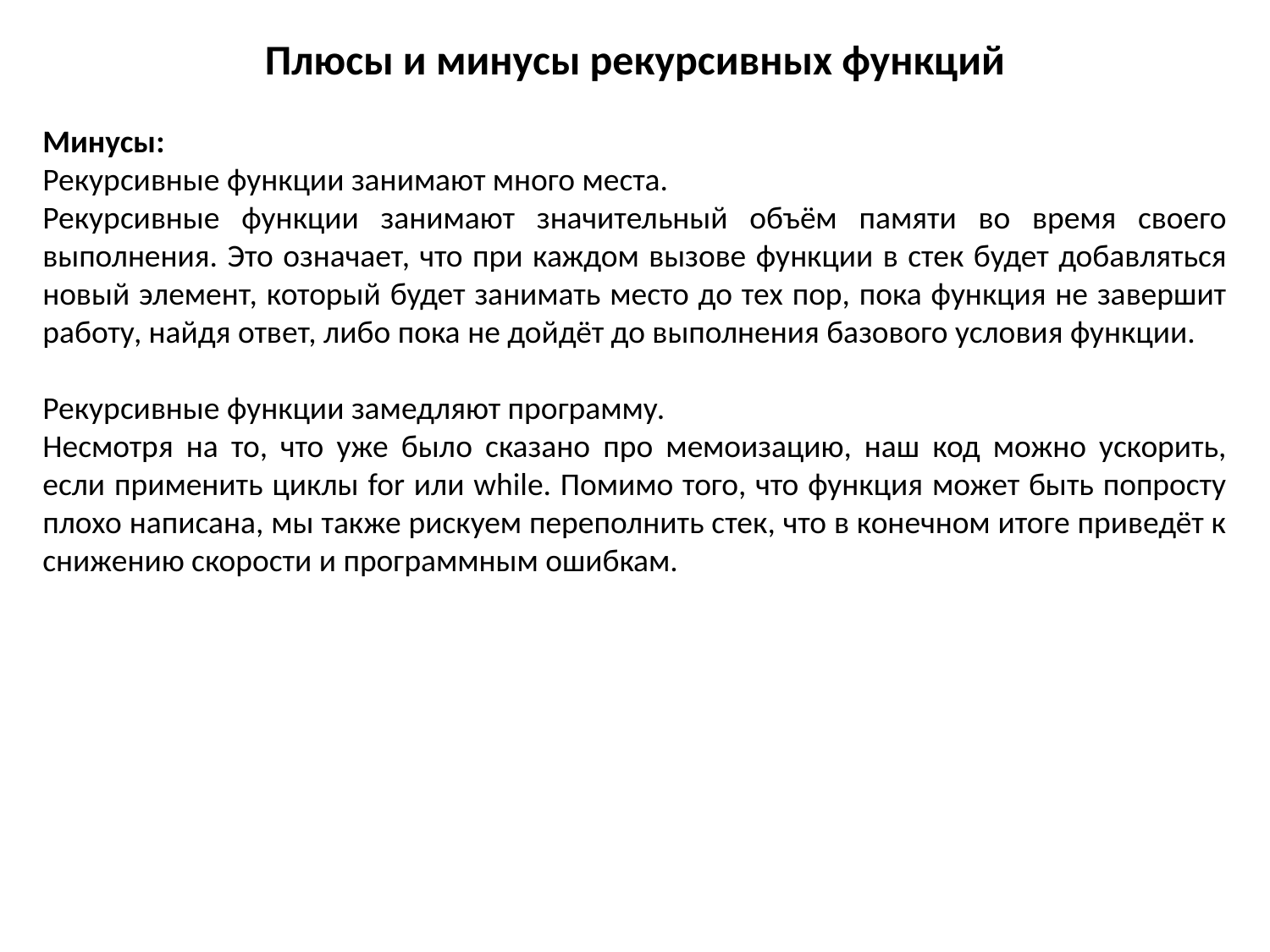

Плюсы и минусы рекурсивных функций

Минусы:
Рекурсивные функции занимают много места.
Рекурсивные функции занимают значительный объём памяти во время своего выполнения. Это означает, что при каждом вызове функции в стек будет добавляться новый элемент, который будет занимать место до тех пор, пока функция не завершит работу, найдя ответ, либо пока не дойдёт до выполнения базового условия функции.

Рекурсивные функции замедляют программу.
Несмотря на то, что уже было сказано про мемоизацию, наш код можно ускорить, если применить циклы for или while. Помимо того, что функция может быть попросту плохо написана, мы также рискуем переполнить стек, что в конечном итоге приведёт к снижению скорости и программным ошибкам.